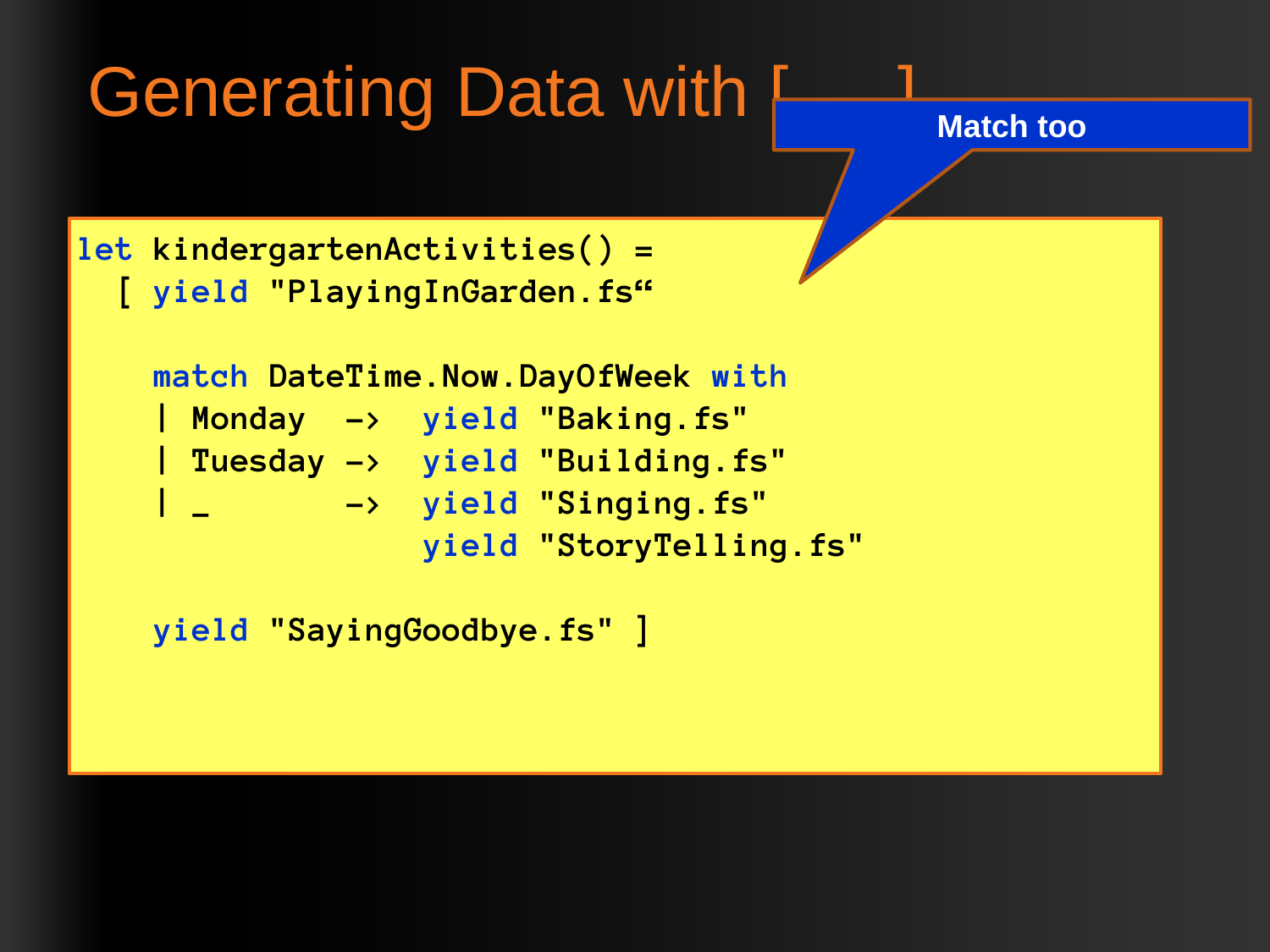

# Generating Data with [ … ]
Match too
let kindergartenActivities() =
  [ yield "PlayingInGarden.fs“

    match DateTime.Now.DayOfWeek with
    | Monday  ->  yield "Baking.fs"
    | Tuesday ->  yield "Building.fs"
    | _       ->  yield "Singing.fs"
                  yield "StoryTelling.fs"

    yield "SayingGoodbye.fs" ]